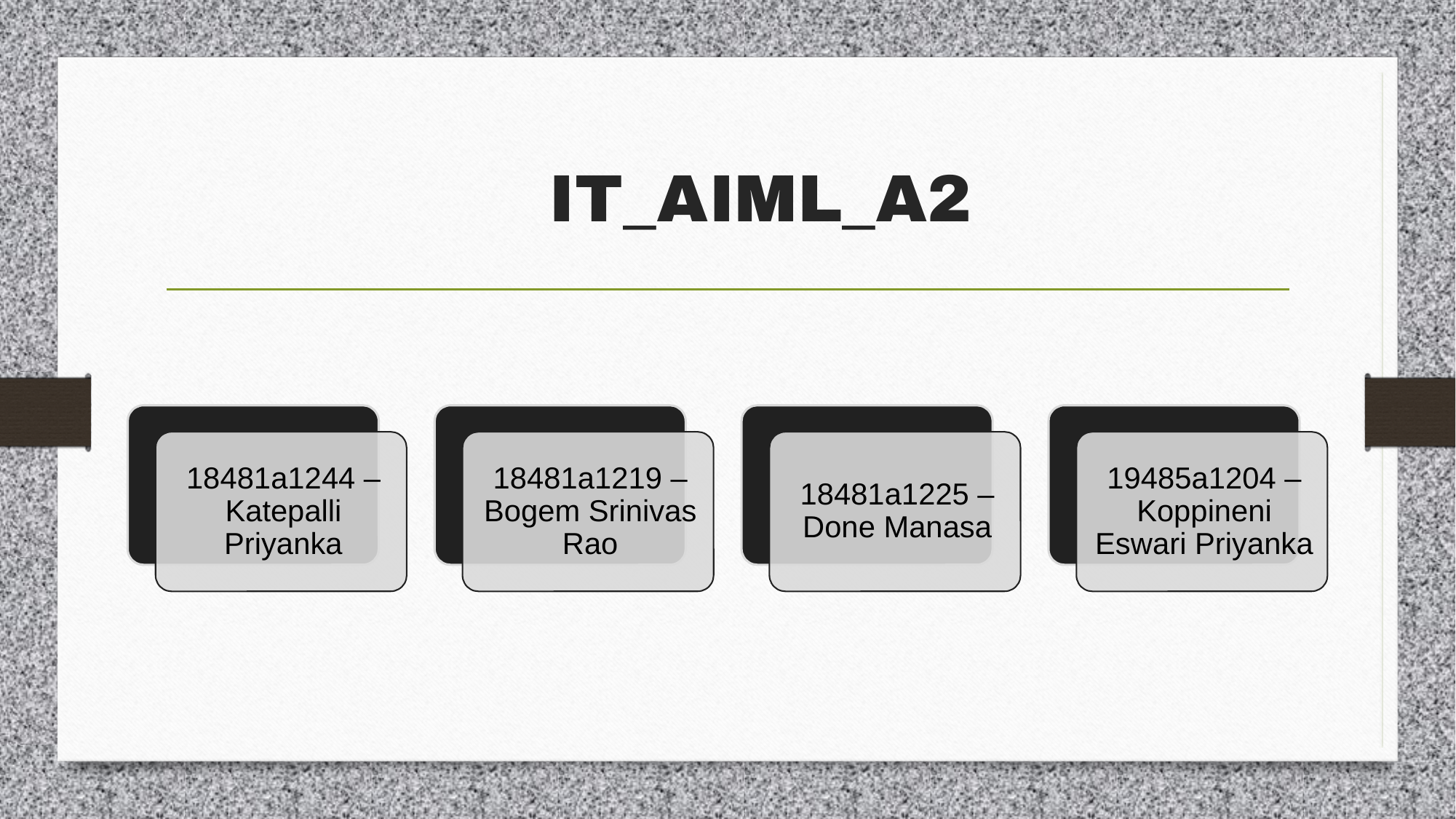

# IT_AIML_A2
18481a1244 – Katepalli Priyanka
18481a1219 – Bogem Srinivas Rao
18481a1225 – Done Manasa
19485a1204 – Koppineni Eswari Priyanka